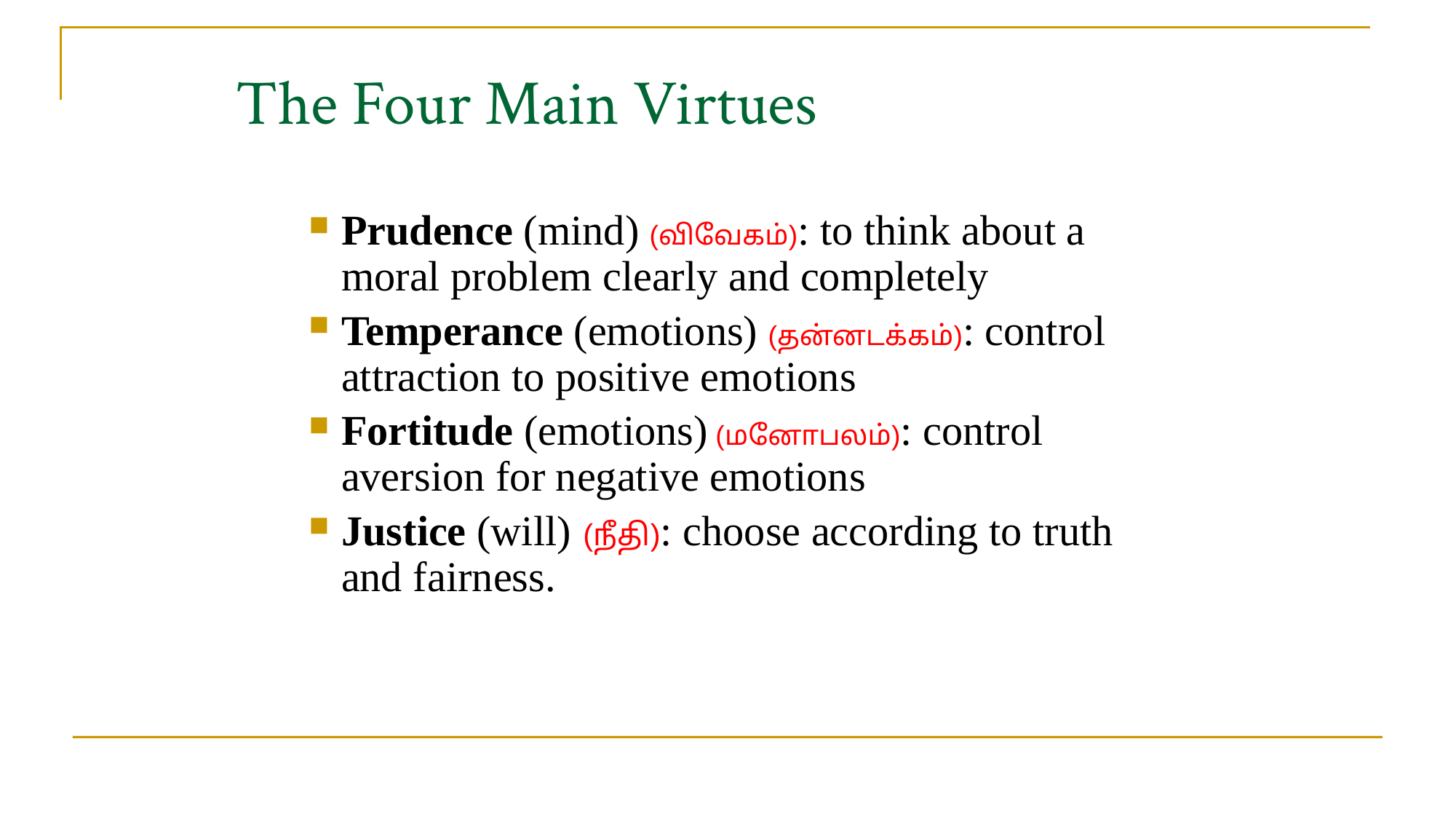

The Four Main Virtues
Prudence (mind) (விவேகம்): to think about a moral problem clearly and completely
Temperance (emotions) (தன்னடக்கம்): control attraction to positive emotions
Fortitude (emotions) (மனோபலம்): control aversion for negative emotions
Justice (will) (நீதி): choose according to truth and fairness.